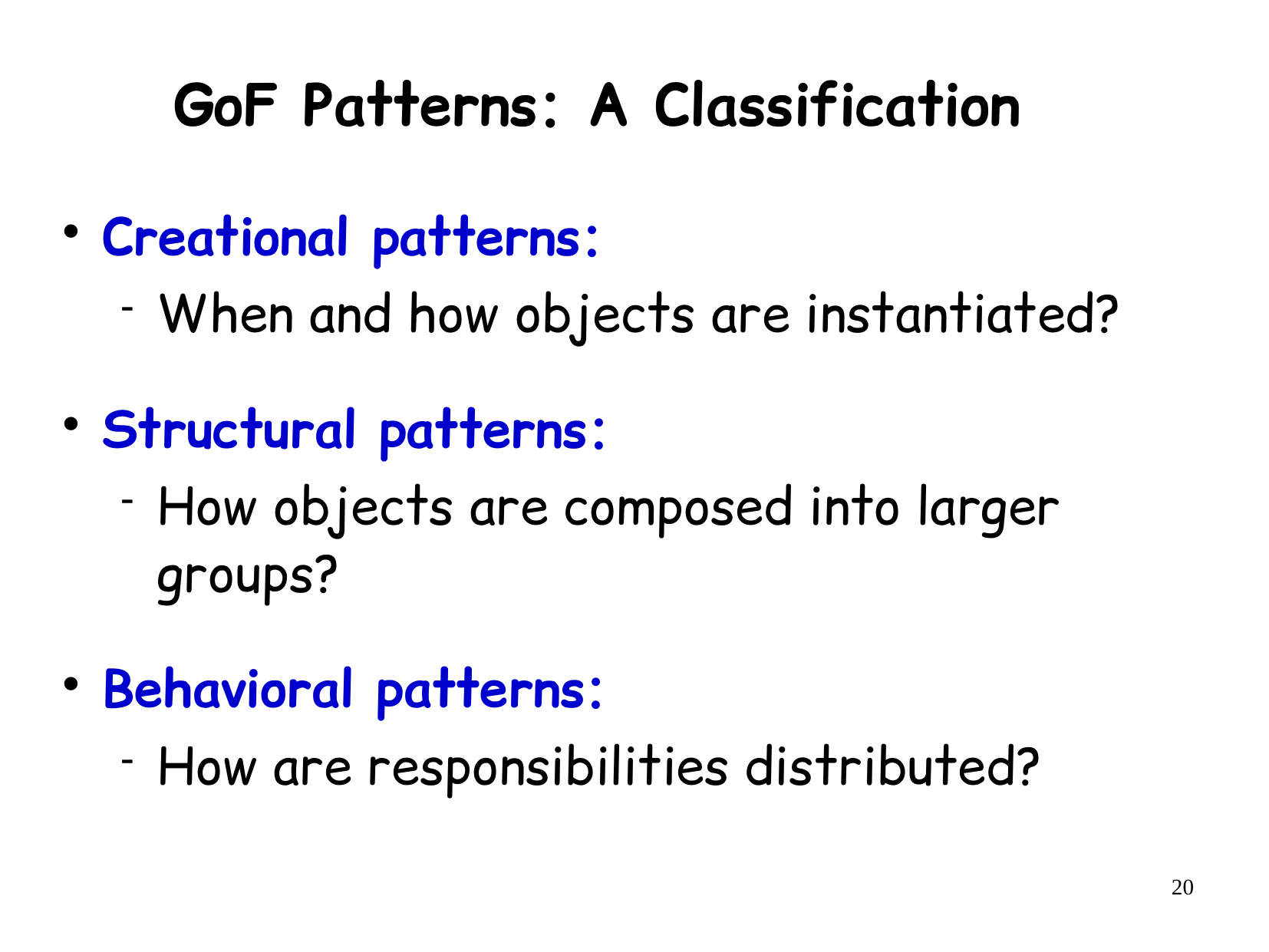

GoF Patterns: A Classification
Creational patterns:
When and how objects are instantiated?
Structural patterns:
How objects are composed into larger groups?
Behavioral patterns:
How are responsibilities distributed?